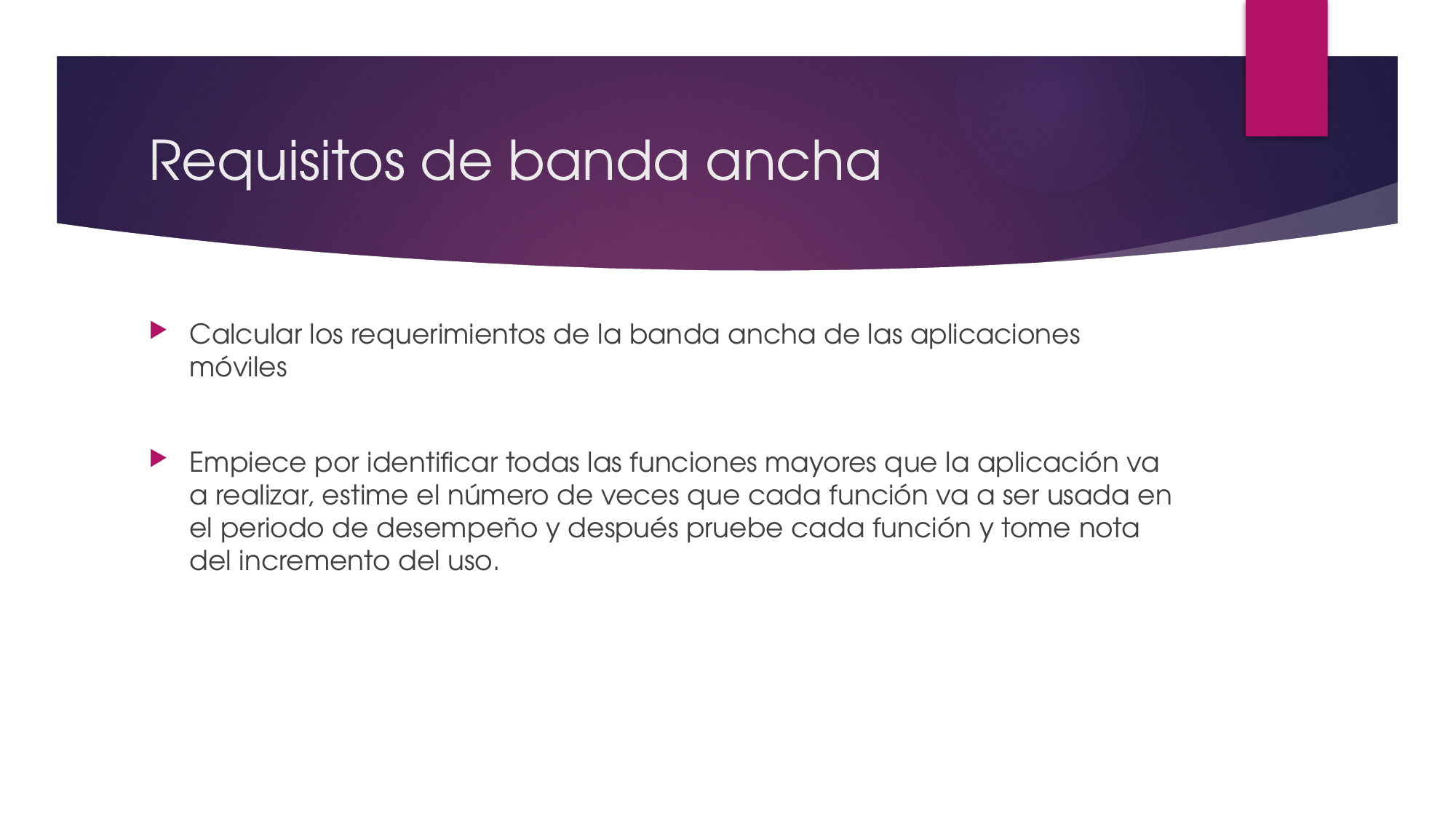

# Requisitos de banda ancha
Calcular los requerimientos de la banda ancha de las aplicaciones móviles

Empiece por identificar todas las funciones mayores que la aplicación va a realizar, estime el número de veces que cada función va a ser usada en el periodo de desempeño y después pruebe cada función y tome nota del incremento del uso.